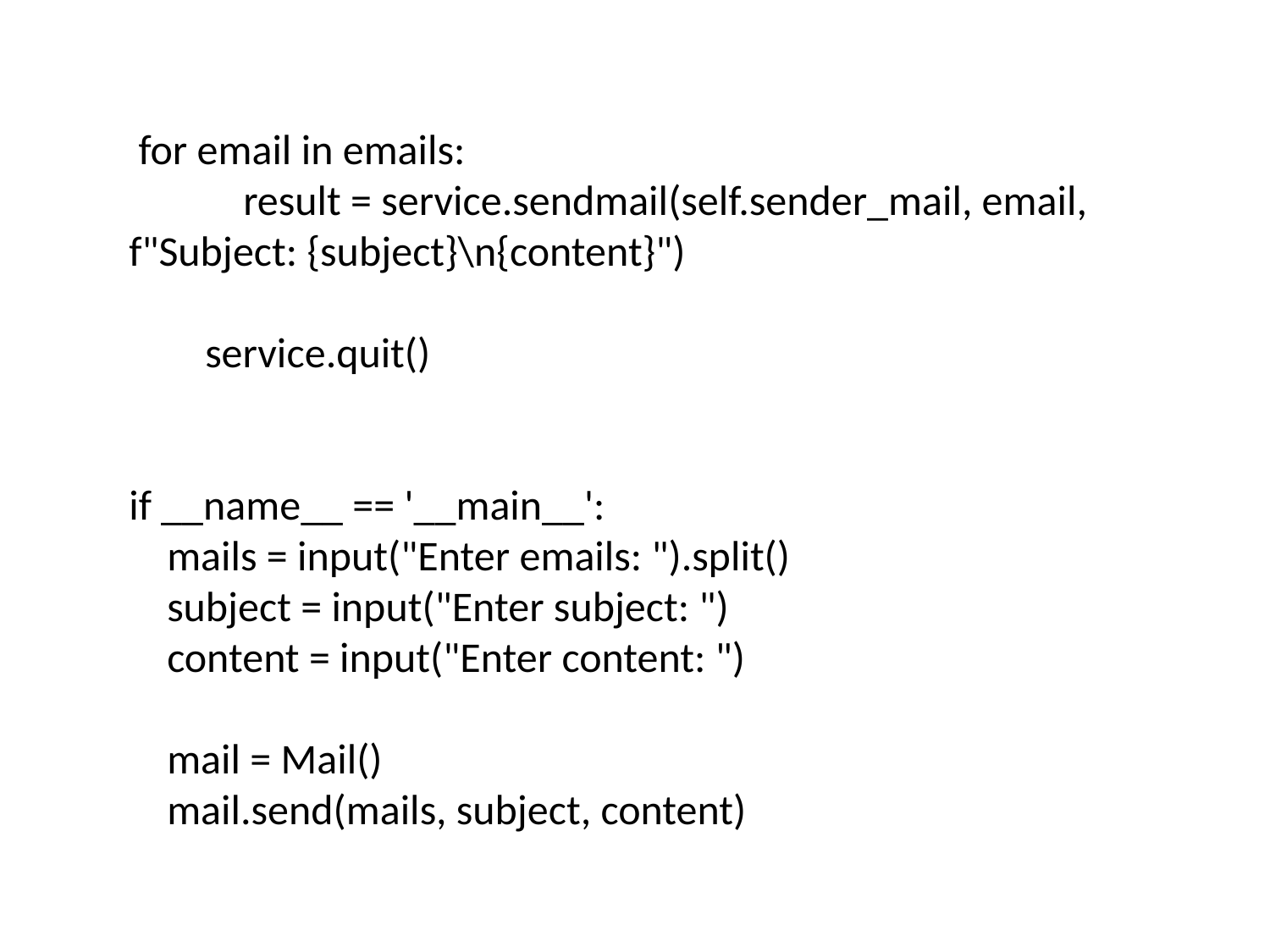

for email in emails:
            result = service.sendmail(self.sender_mail, email, f"Subject: {subject}\n{content}")

        service.quit()

if __name__ == '__main__':
    mails = input("Enter emails: ").split()
    subject = input("Enter subject: ")
    content = input("Enter content: ")

    mail = Mail()
    mail.send(mails, subject, content)